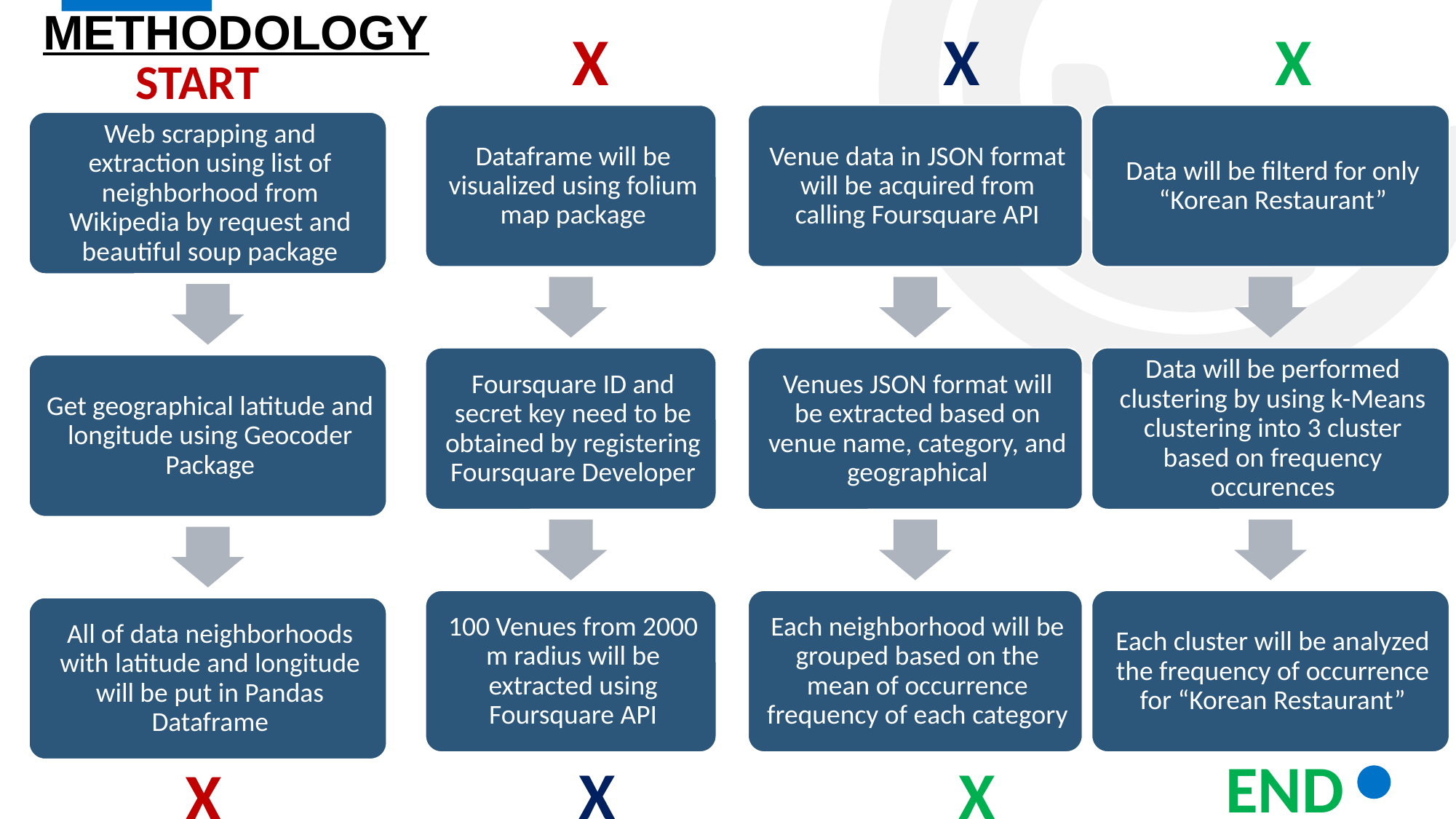

# METHODOLOGY
X
X
X
START
Dataframe will be visualized using folium map package

Foursquare ID and secret key need to be obtained by registering Foursquare Developer

100 Venues from 2000 m radius will be extracted using Foursquare API
Venue data in JSON format will be acquired from calling Foursquare API

Venues JSON format will be extracted based on venue name, category, and geographical

Each neighborhood will be grouped based on the mean of occurrence frequency of each category
Data will be filterd for only “Korean Restaurant”

Data will be performed clustering by using k-Means clustering into 3 cluster based on frequency occurences

Each cluster will be analyzed the frequency of occurrence for “Korean Restaurant”
Web scrapping and extraction using list of neighborhood from Wikipedia by request and beautiful soup package

Get geographical latitude and longitude using Geocoder Package

All of data neighborhoods with latitude and longitude will be put in Pandas Dataframe
END
X
X
X
6